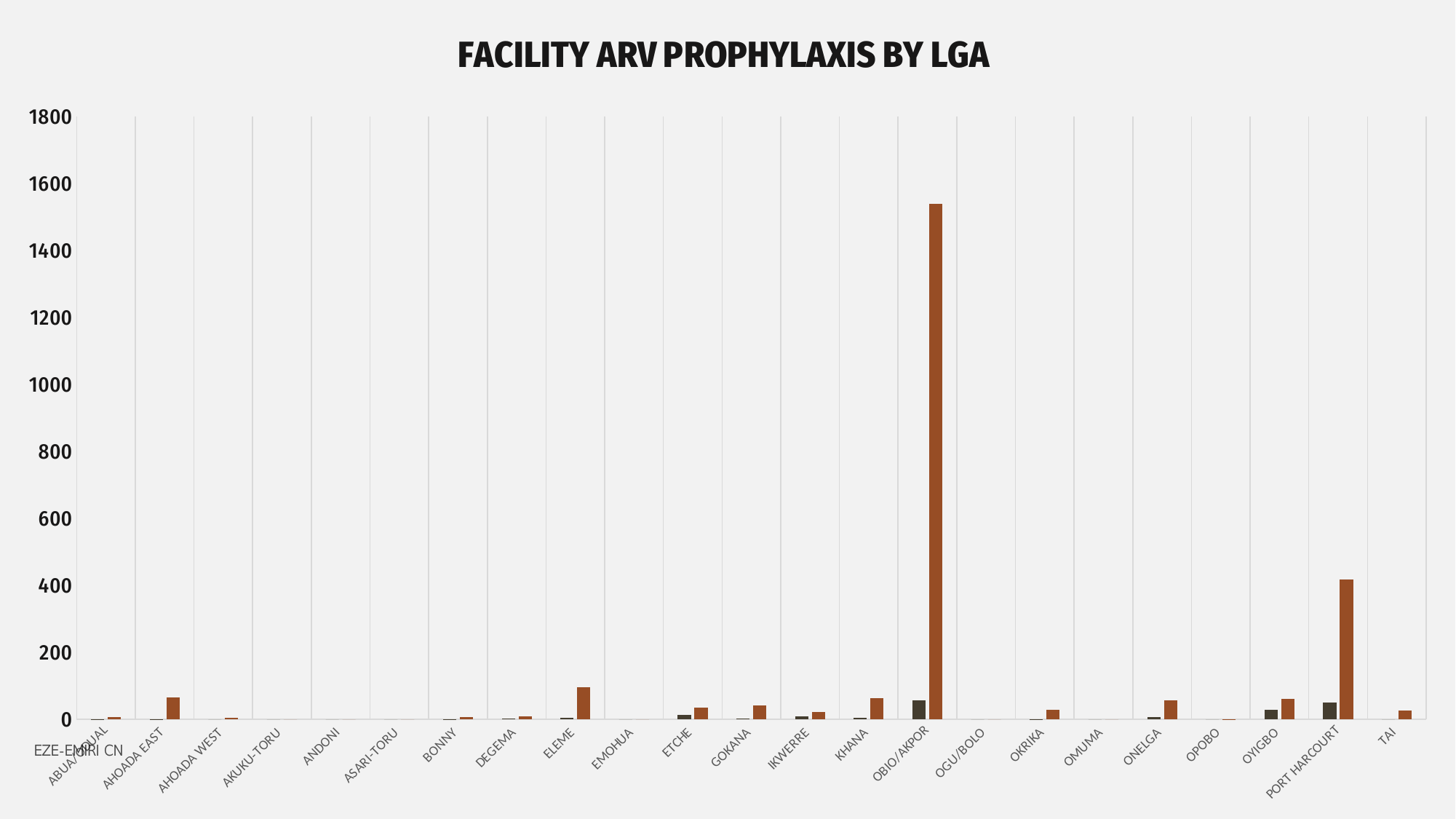

### Chart: FACILITY ARV PROPHYLAXIS BY LGA

| Category | Live Births | ARV Prophylaxis |
|---|---|---|
| ABUA/ODUAL | 1.0 | 7.0 |
| AHOADA EAST  | 1.0 | 66.0 |
| AHOADA WEST  | 0.0 | 4.0 |
| AKUKU-TORU  | 0.0 | 0.0 |
| ANDONI  | 0.0 | 0.0 |
| ASARI-TORU  | 0.0 | 0.0 |
| BONNY  | 1.0 | 7.0 |
| DEGEMA  | 3.0 | 9.0 |
| ELEME  | 5.0 | 96.0 |
| EMOHUA  | 0.0 | 0.0 |
| ETCHE  | 13.0 | 36.0 |
| GOKANA  | 2.0 | 42.0 |
| IKWERRE  | 9.0 | 21.0 |
| KHANA  | 5.0 | 64.0 |
| OBIO/AKPOR | 57.0 | 1540.0 |
| OGU/BOLO  | 0.0 | 0.0 |
| OKRIKA  | 1.0 | 29.0 |
| OMUMA  | 0.0 | 0.0 |
| ONELGA  | 7.0 | 57.0 |
| OPOBO  | 0.0 | 1.0 |
| OYIGBO  | 28.0 | 62.0 |
| PORT HARCOURT | 50.0 | 418.0 |
| TAI  | 0.0 | 26.0 |
EZE-EMIRI CN